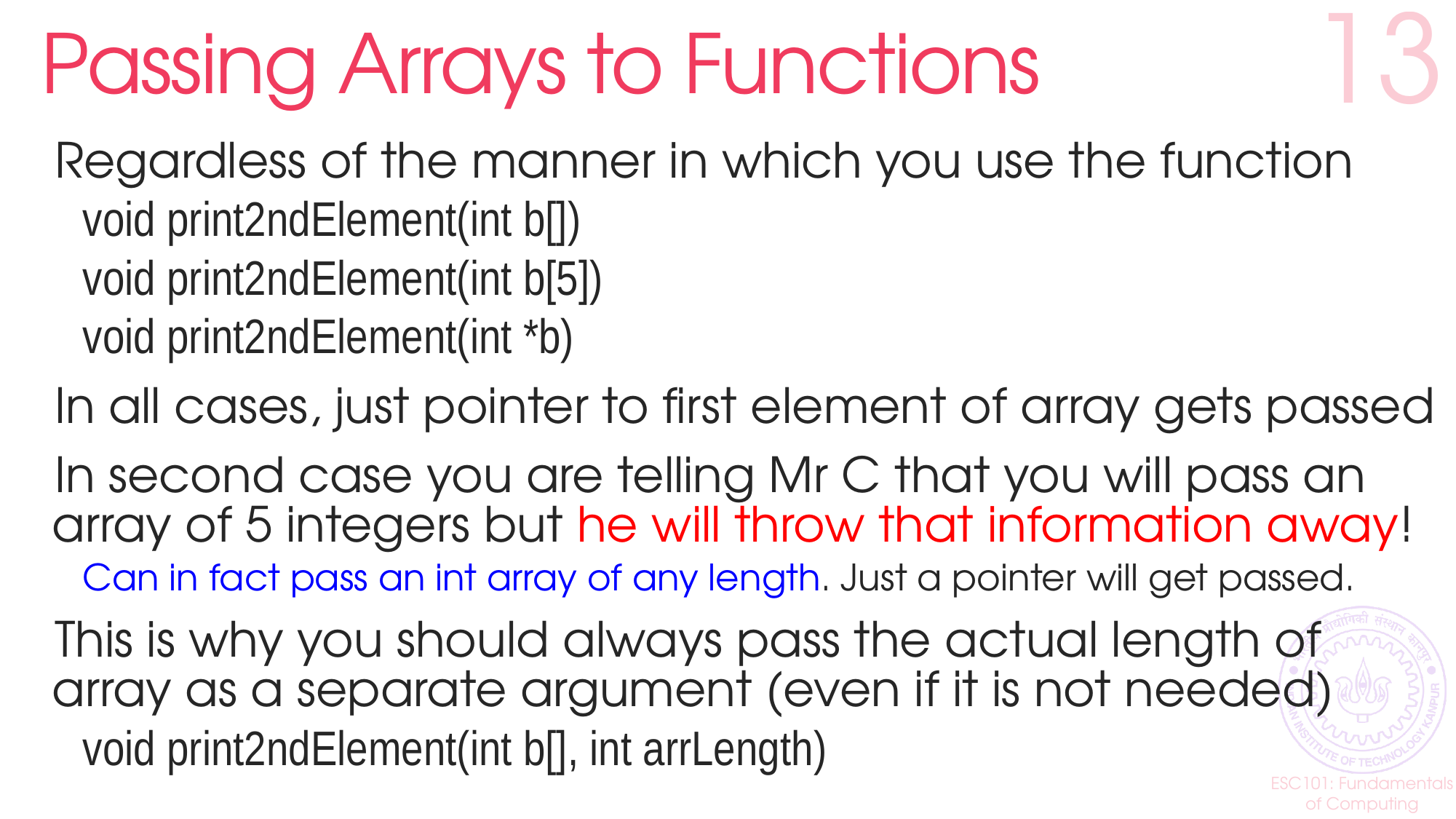

# Passing Arrays to Functions
13
Regardless of the manner in which you use the function
void print2ndElement(int b[])
void print2ndElement(int b[5])
void print2ndElement(int *b)
In all cases, just pointer to first element of array gets passed
In second case you are telling Mr C that you will pass an array of 5 integers but he will throw that information away!
Can in fact pass an int array of any length. Just a pointer will get passed.
This is why you should always pass the actual length of array as a separate argument (even if it is not needed)
void print2ndElement(int b[], int arrLength)